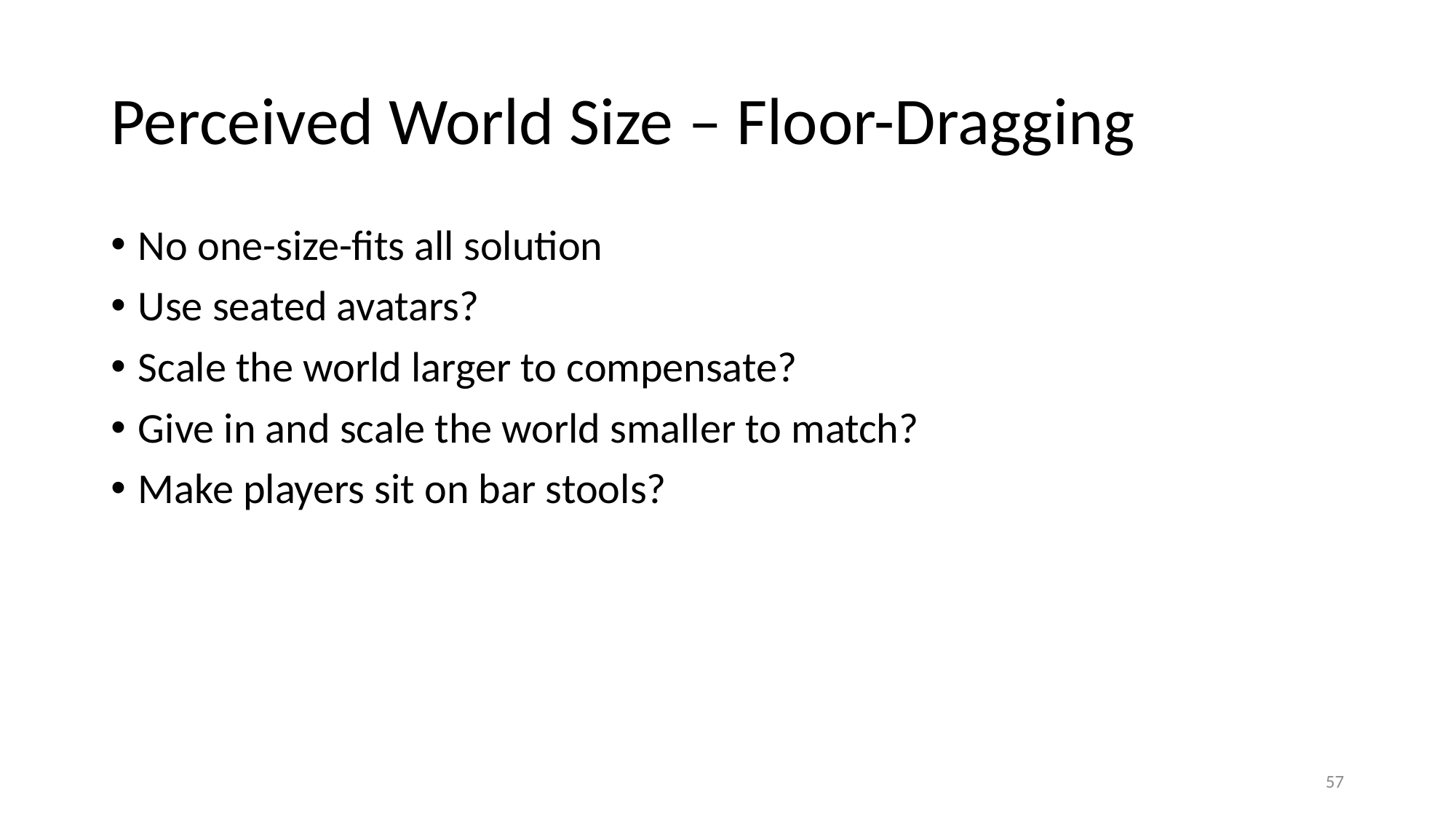

# Perceived World Size – Floor-Dragging
No one-size-fits all solution
Use seated avatars?
Scale the world larger to compensate?
Give in and scale the world smaller to match?
Make players sit on bar stools?

57